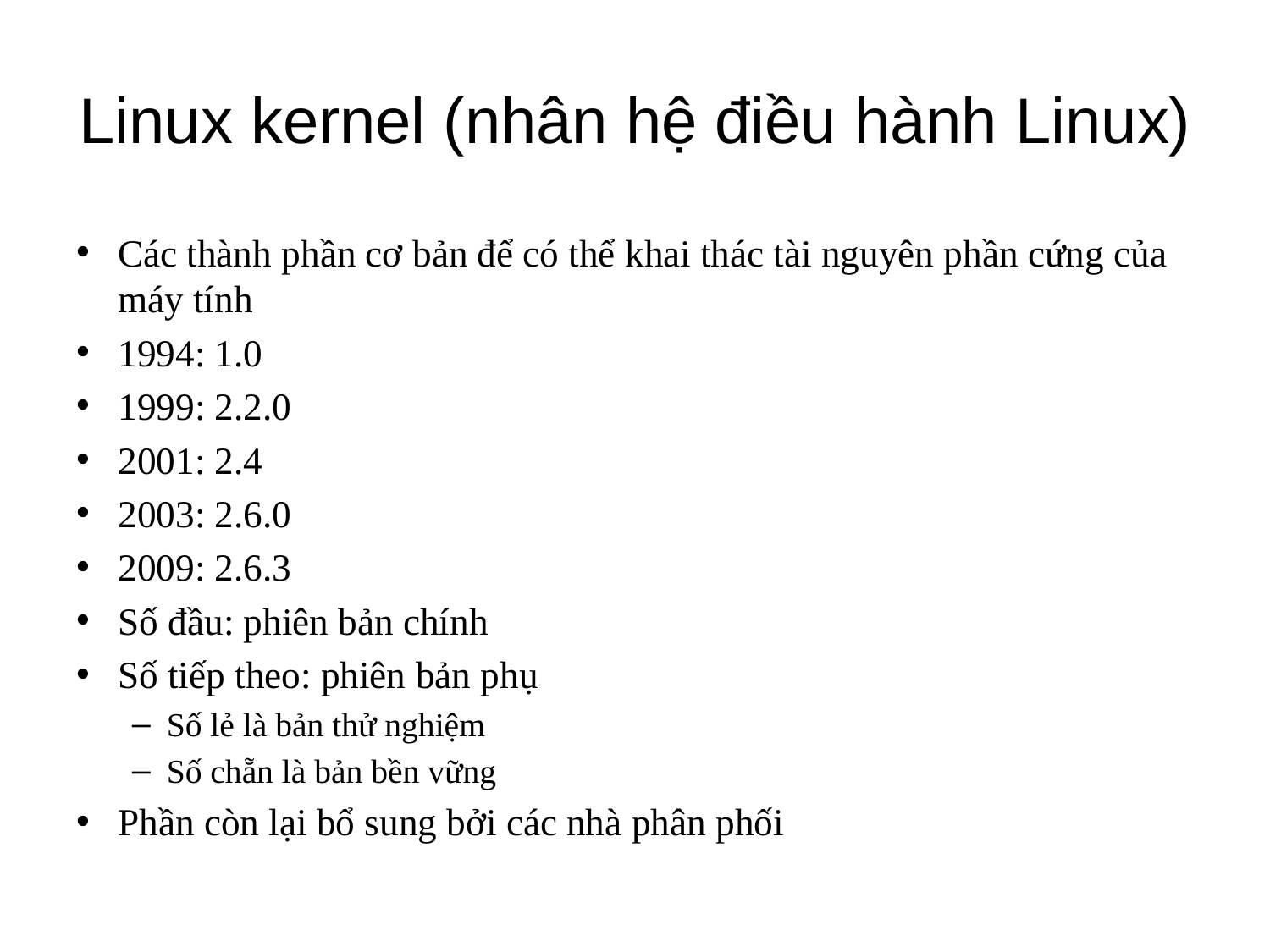

# Linux kernel (nhân hệ điều hành Linux)
Các thành phần cơ bản để có thể khai thác tài nguyên phần cứng của máy tính
1994: 1.0
1999: 2.2.0
2001: 2.4
2003: 2.6.0
2009: 2.6.3
Số đầu: phiên bản chính
Số tiếp theo: phiên bản phụ
Số lẻ là bản thử nghiệm
Số chẵn là bản bền vững
Phần còn lại bổ sung bởi các nhà phân phối